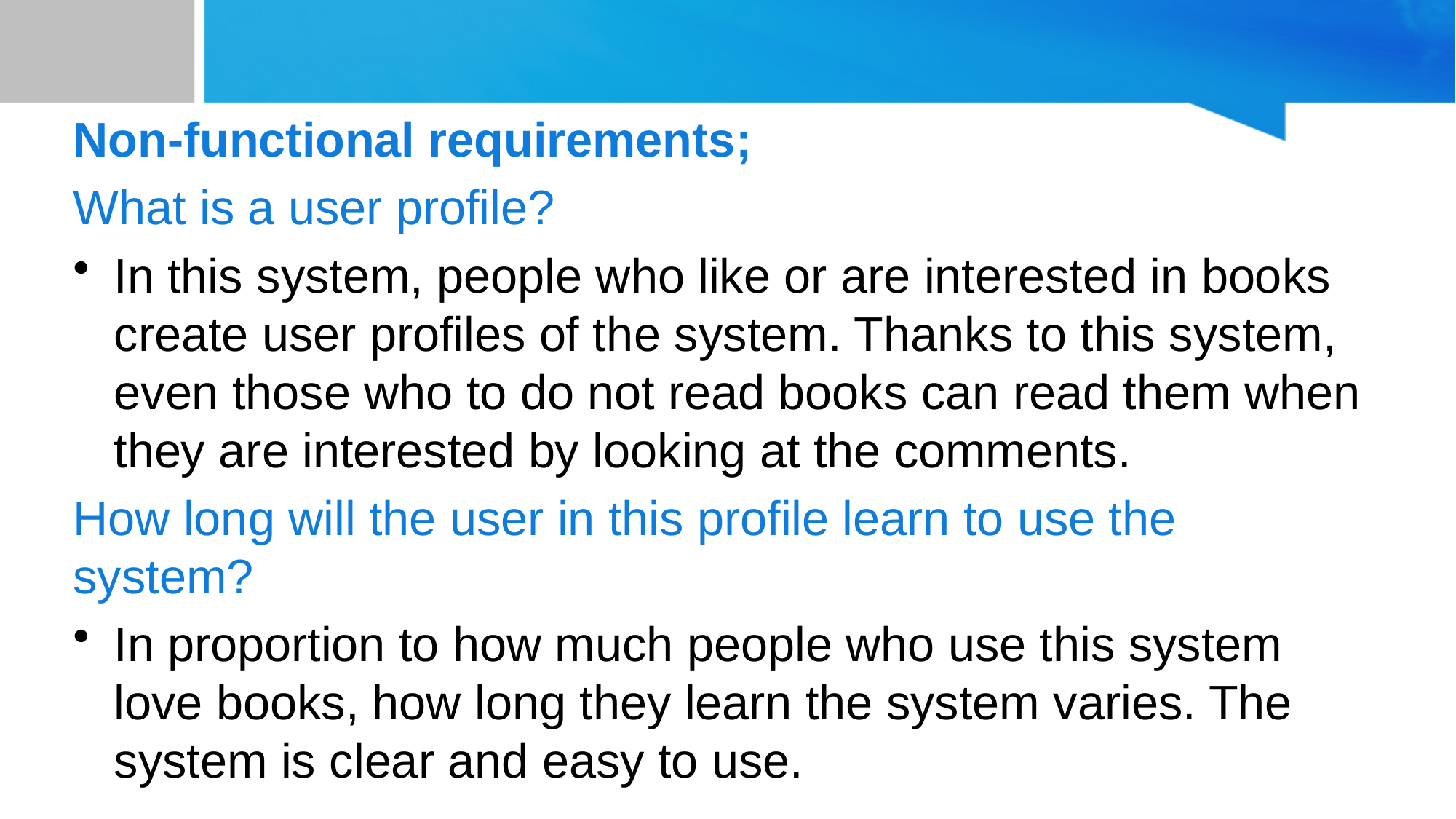

#
Non-functional requirements;
What is a user profile?
In this system, people who like or are interested in books create user profiles of the system. Thanks to this system, even those who to do not read books can read them when they are interested by looking at the comments.
How long will the user in this profile learn to use the system?
In proportion to how much people who use this system love books, how long they learn the system varies. The system is clear and easy to use.